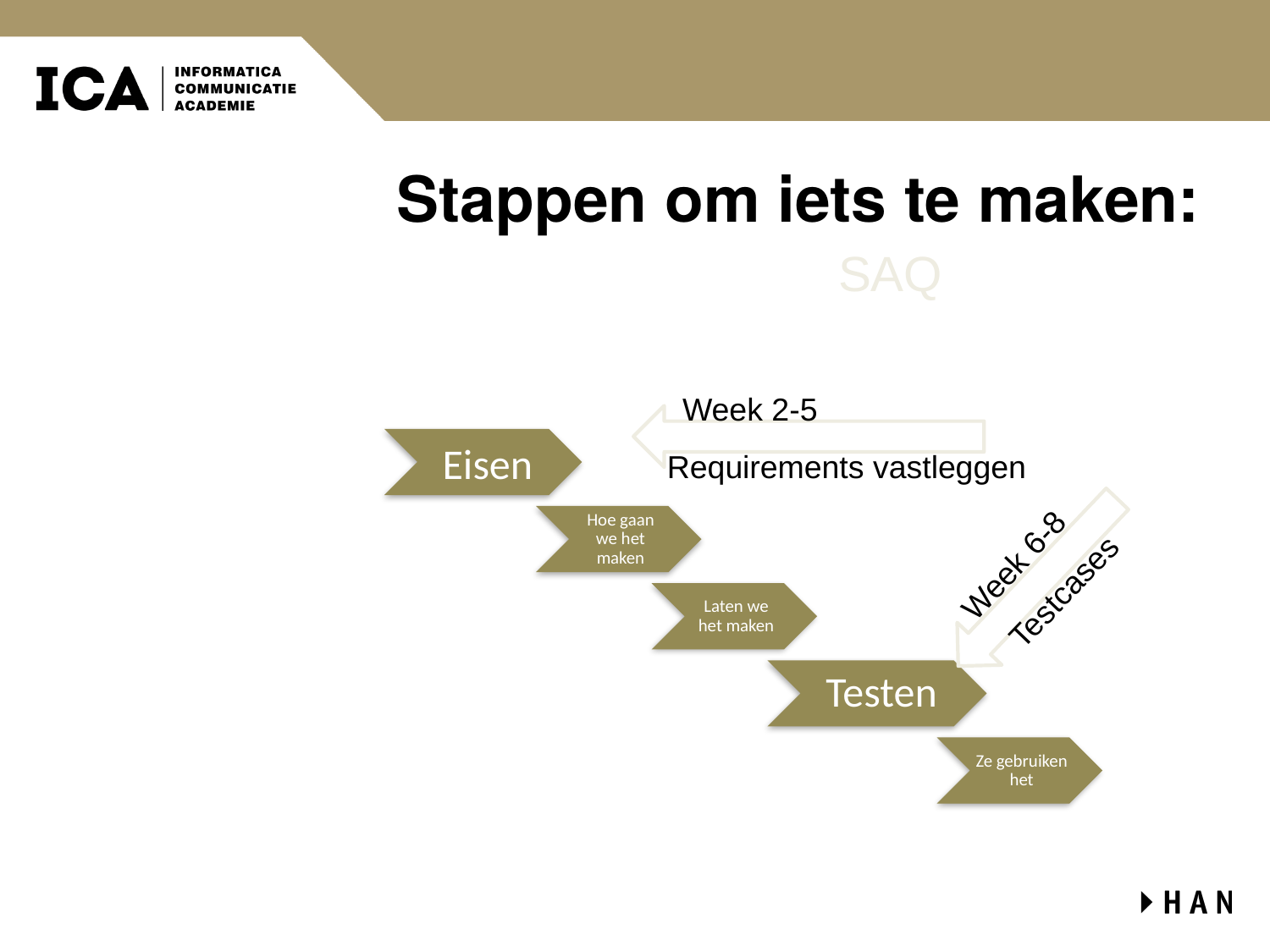

# Stappen om iets te maken:

SAQ

Eisen
Hoe gaan we het maken
Laten we het maken
Testen
Ze gebruiken het
Week 2-5

Requirements vastleggen
Week 6-8

Testcases